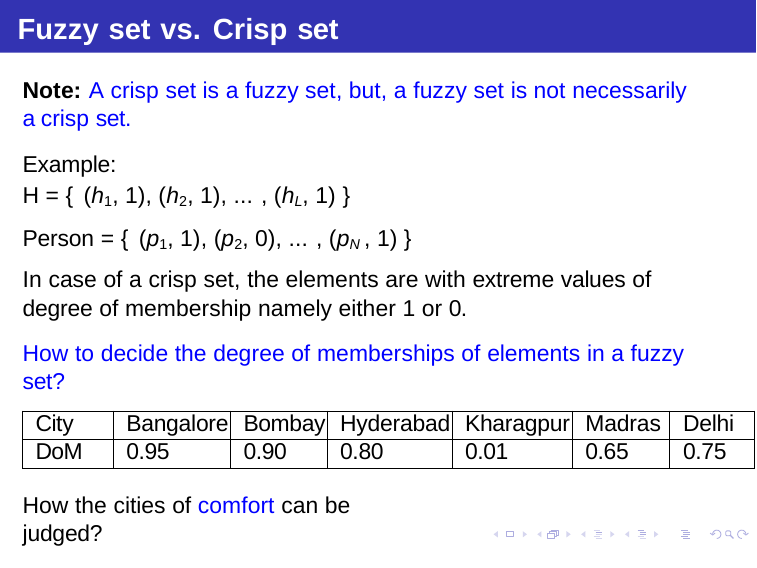

# Fuzzy set vs. Crisp set
Note: A crisp set is a fuzzy set, but, a fuzzy set is not necessarily a crisp set.
Example:
H = { (h1, 1), (h2, 1), ... , (hL, 1) }
Person = { (p1, 1), (p2, 0), ... , (pN , 1) }
In case of a crisp set, the elements are with extreme values of degree of membership namely either 1 or 0.
How to decide the degree of memberships of elements in a fuzzy set?
| City | Bangalore | Bombay | Hyderabad | Kharagpur | Madras | Delhi |
| --- | --- | --- | --- | --- | --- | --- |
| DoM | 0.95 | 0.90 | 0.80 | 0.01 | 0.65 | 0.75 |
How the cities of comfort can be judged?
Debasis Samanta (IIT Kharagpur)
Soft Computing Applications
07.01.2015
13 / 69